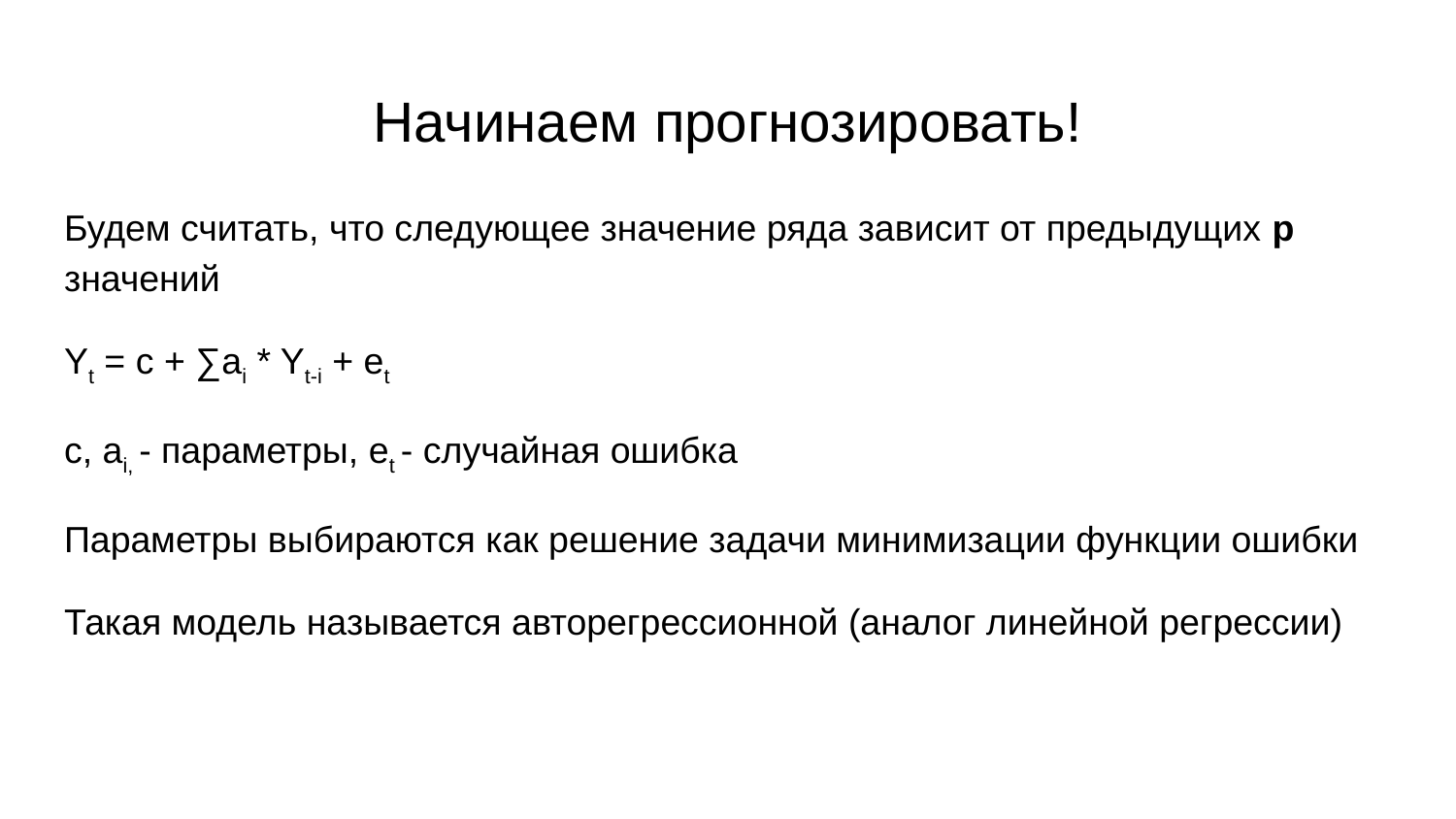

# Начинаем прогнозировать!
Будем считать, что следующее значение ряда зависит от предыдущих p значений
Yt = c + ∑ai * Yt-i + et
c, ai, - параметры, et - случайная ошибка
Параметры выбираются как решение задачи минимизации функции ошибки
Такая модель называется авторегрессионной (аналог линейной регрессии)